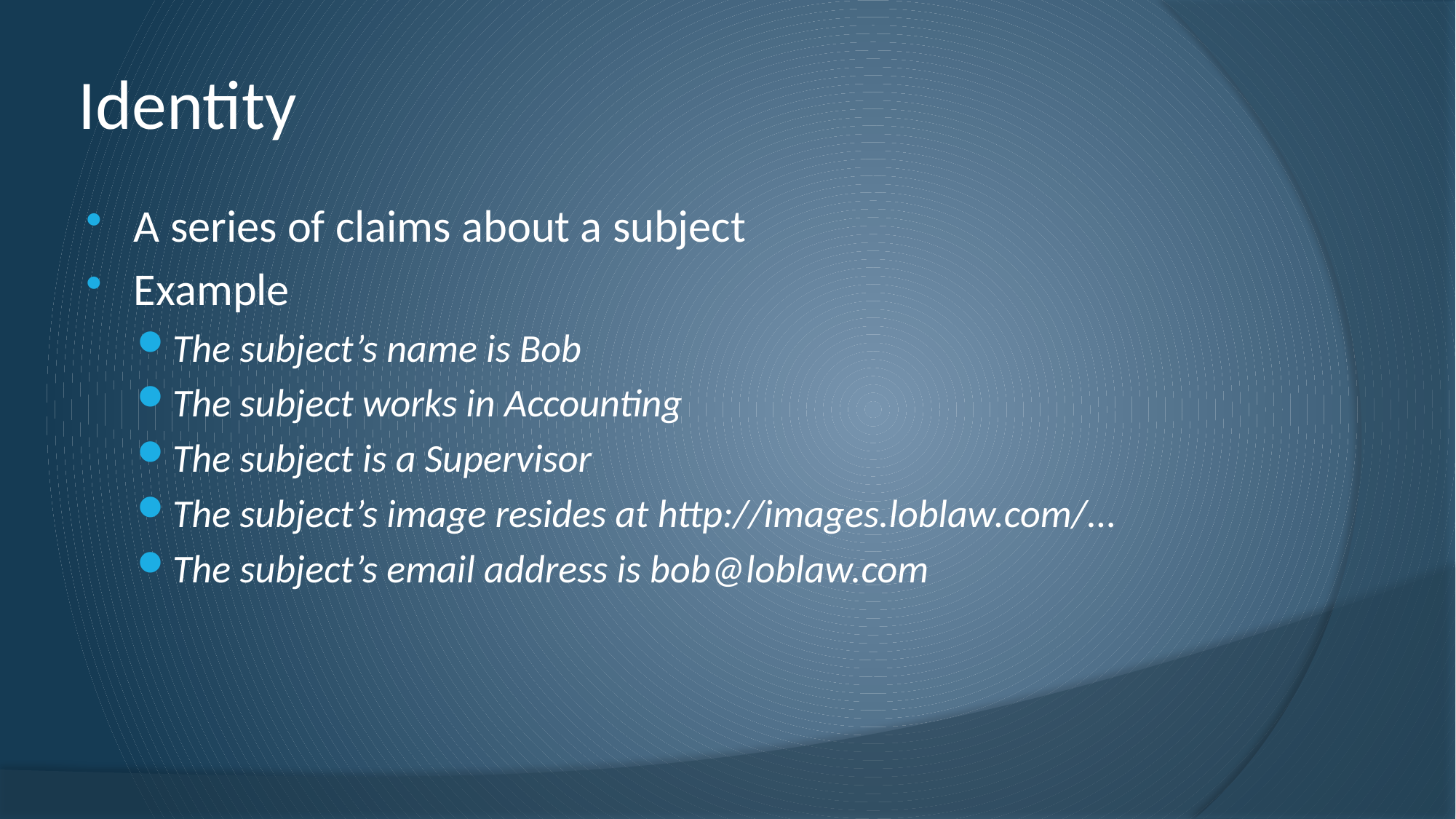

# Identity
A series of claims about a subject
Example
The subject’s name is Bob
The subject works in Accounting
The subject is a Supervisor
The subject’s image resides at http://images.loblaw.com/...
The subject’s email address is bob@loblaw.com